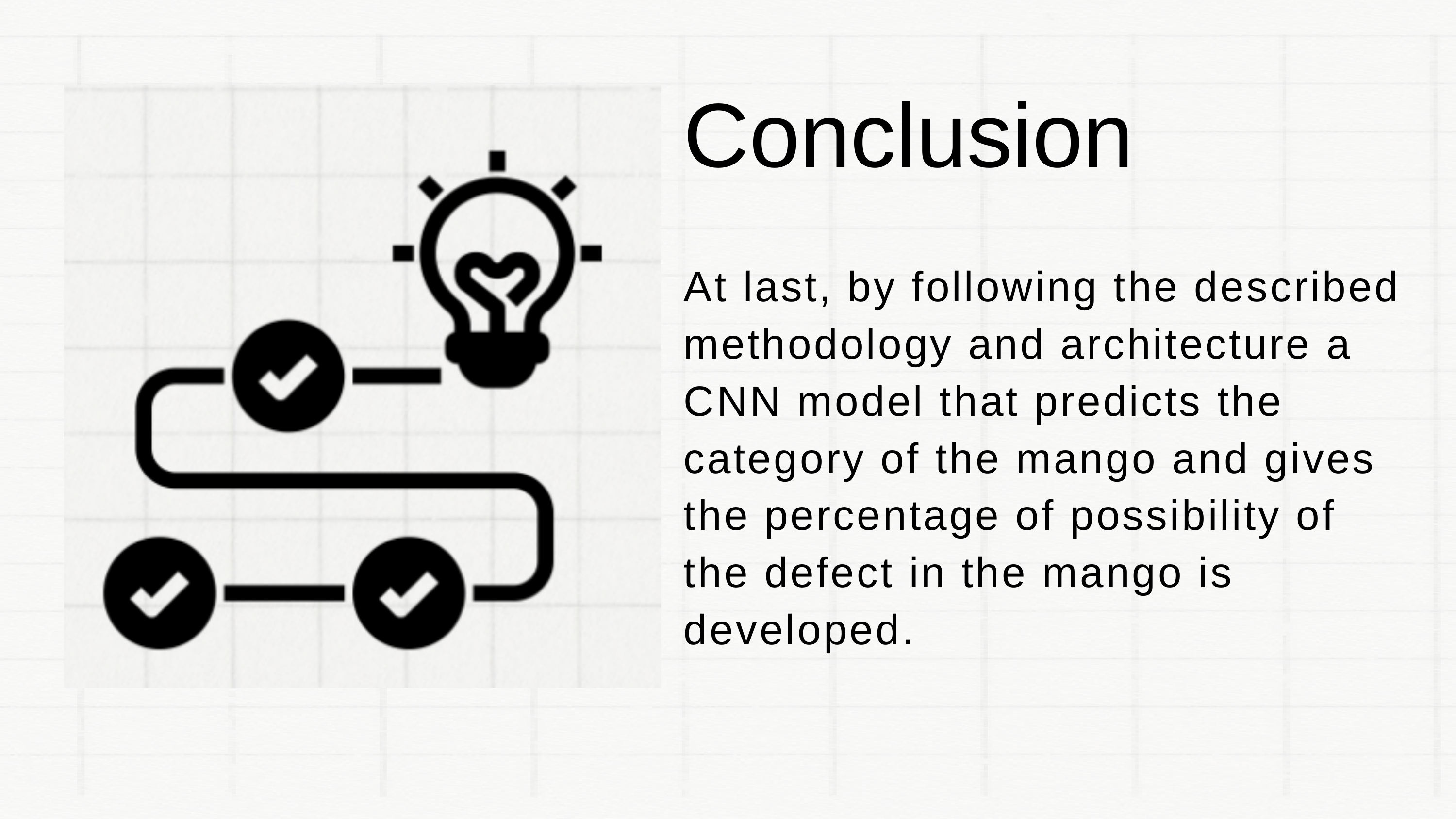

Conclusion
At last, by following the described methodology and architecture a CNN model that predicts the category of the mango and gives the percentage of possibility of the defect in the mango is developed.